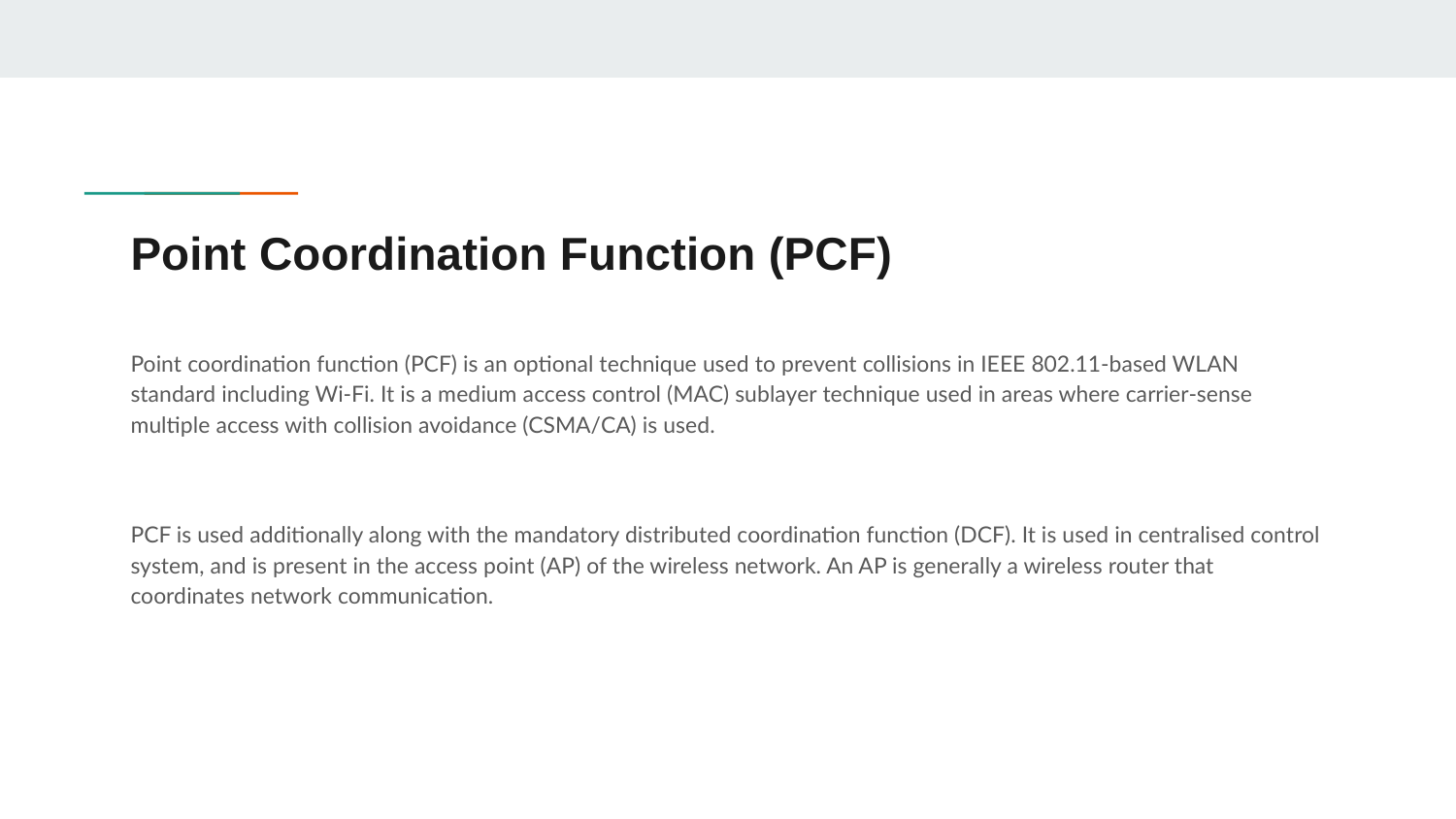

# Point Coordination Function (PCF)
Point coordination function (PCF) is an optional technique used to prevent collisions in IEEE 802.11-based WLAN standard including Wi-Fi. It is a medium access control (MAC) sublayer technique used in areas where carrier-sense multiple access with collision avoidance (CSMA/CA) is used.

PCF is used additionally along with the mandatory distributed coordination function (DCF). It is used in centralised control system, and is present in the access point (AP) of the wireless network. An AP is generally a wireless router that coordinates network communication.